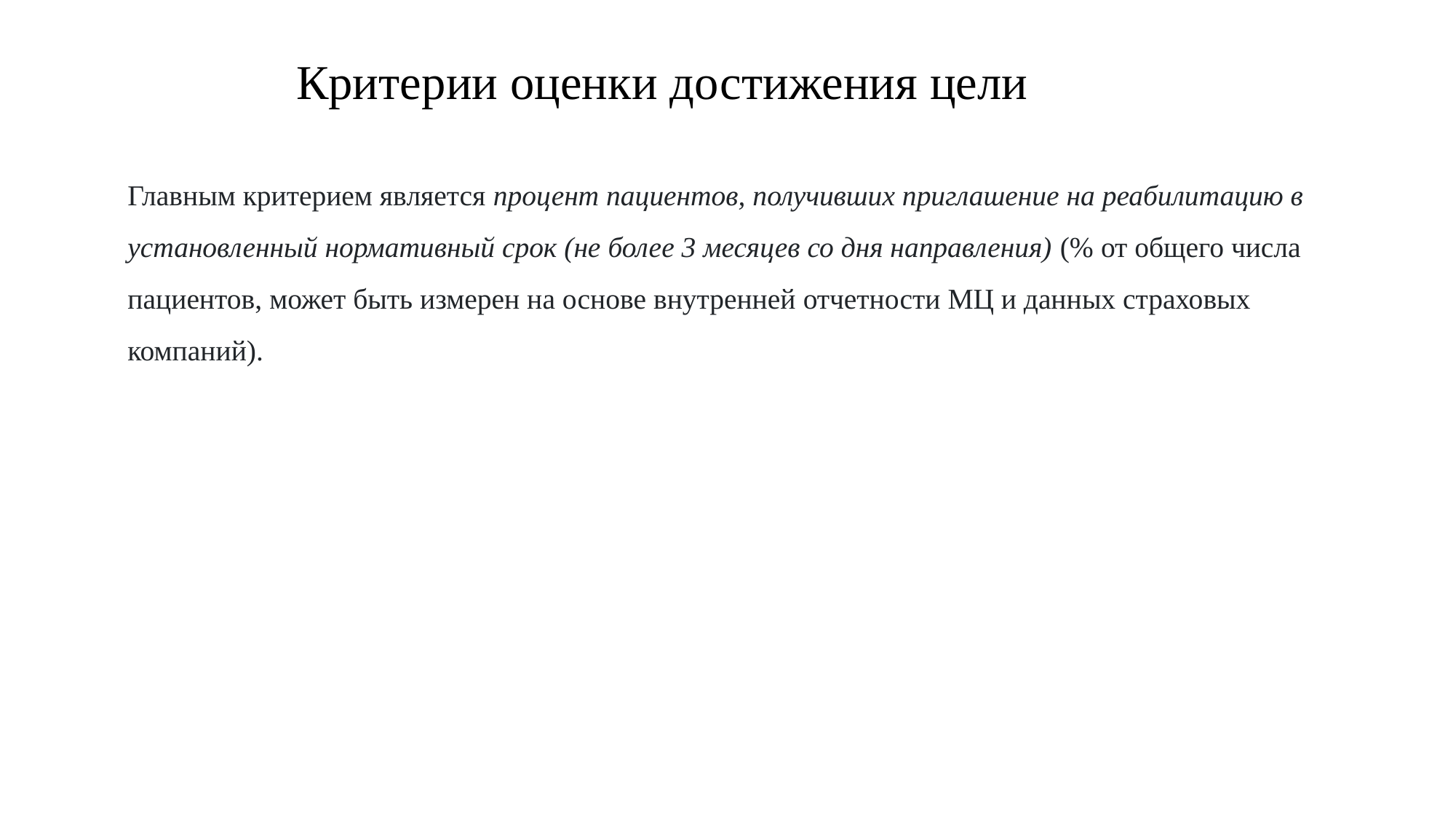

# Критерии оценки достижения цели
Главным критерием является процент пациентов, получивших приглашение на реабилитацию в установленный нормативный срок (не более 3 месяцев со дня направления) (% от общего числа пациентов, может быть измерен на основе внутренней отчетности МЦ и данных страховых компаний).